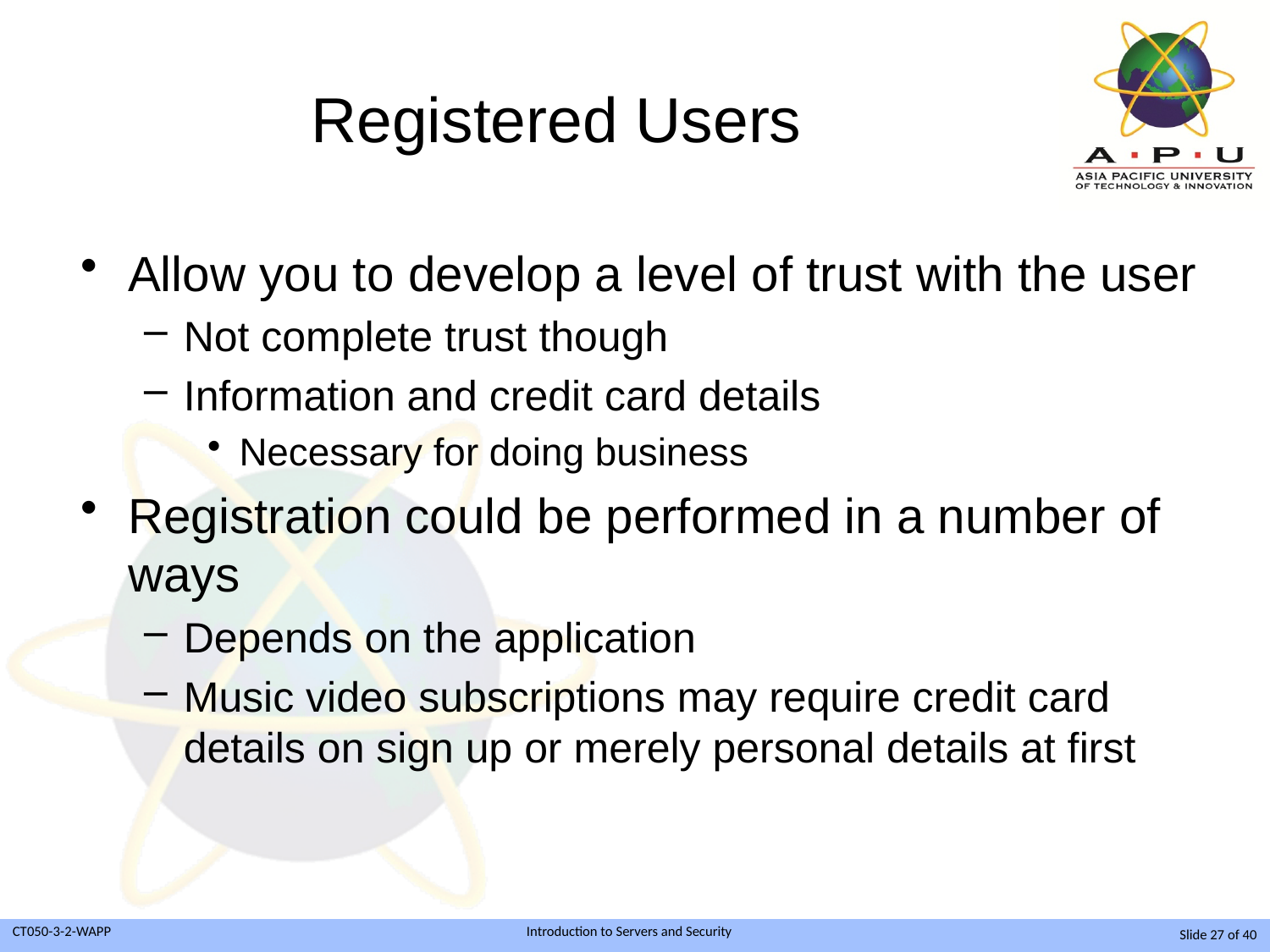

# Registered Users
Allow you to develop a level of trust with the user
Not complete trust though
Information and credit card details
Necessary for doing business
Registration could be performed in a number of ways
Depends on the application
Music video subscriptions may require credit card details on sign up or merely personal details at first